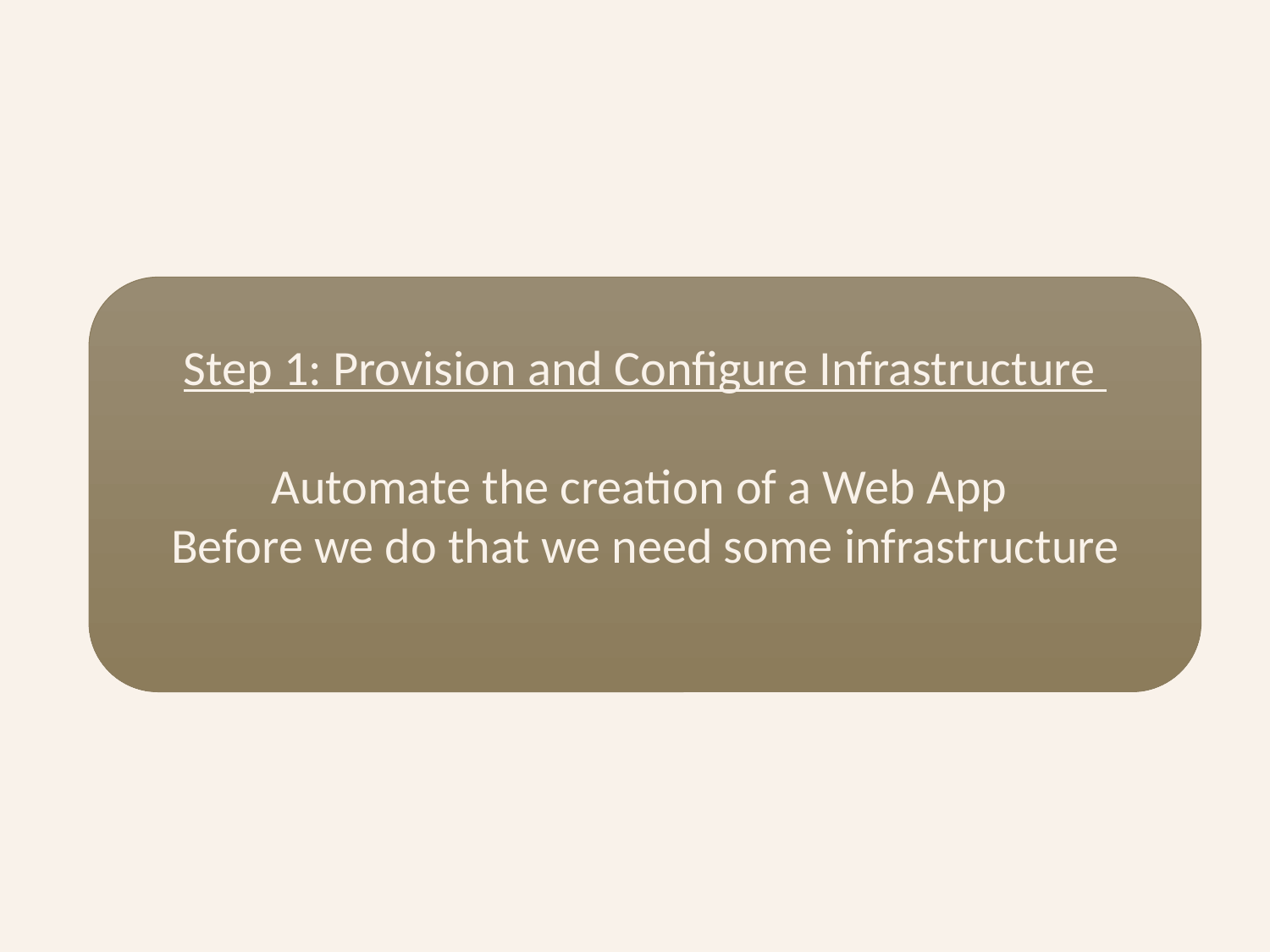

Step 1: Provision and Configure Infrastructure
Automate the creation of a Web App
Before we do that we need some infrastructure